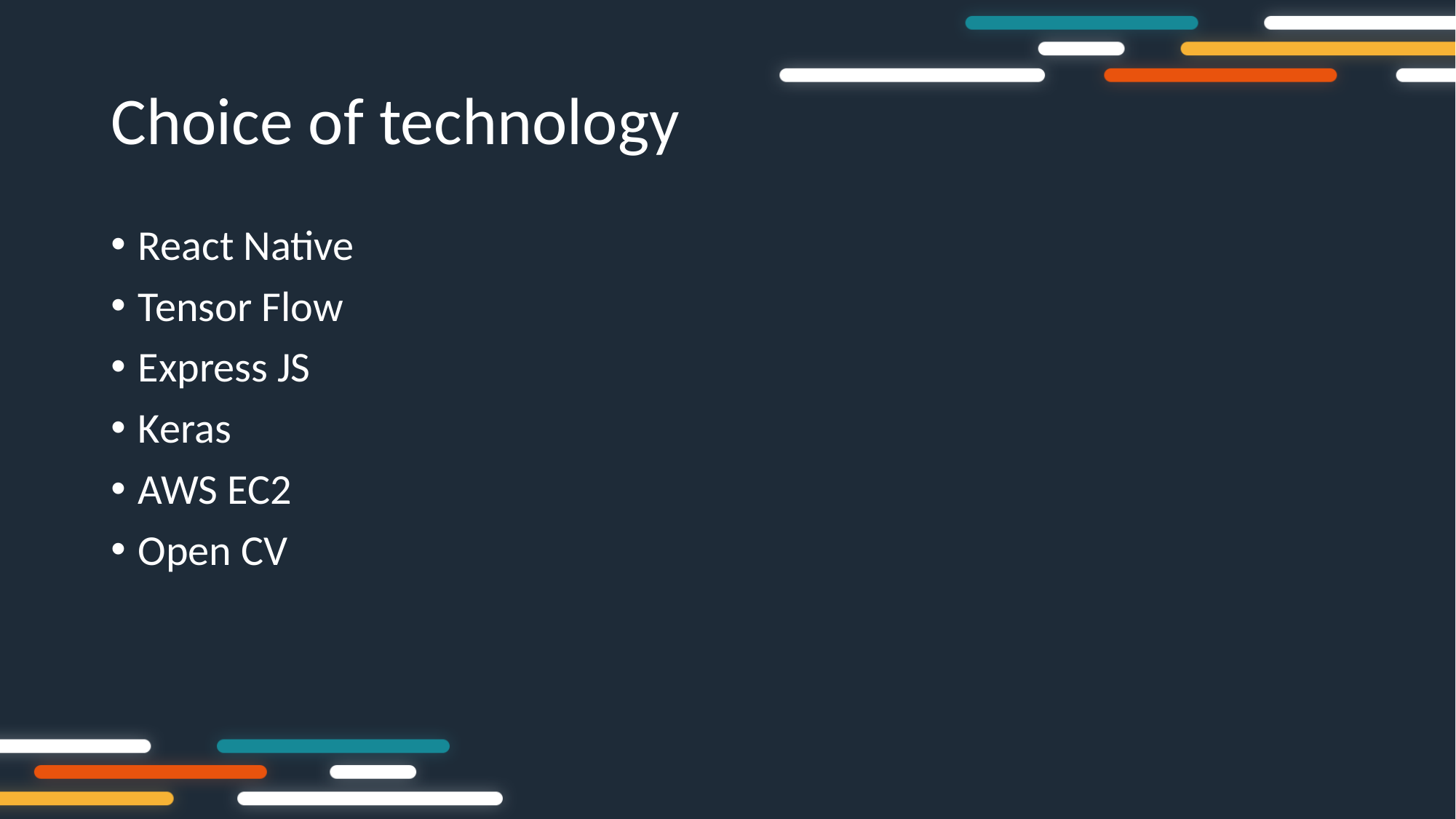

# Choice of technology
React Native
Tensor Flow
Express JS
Keras
AWS EC2
Open CV